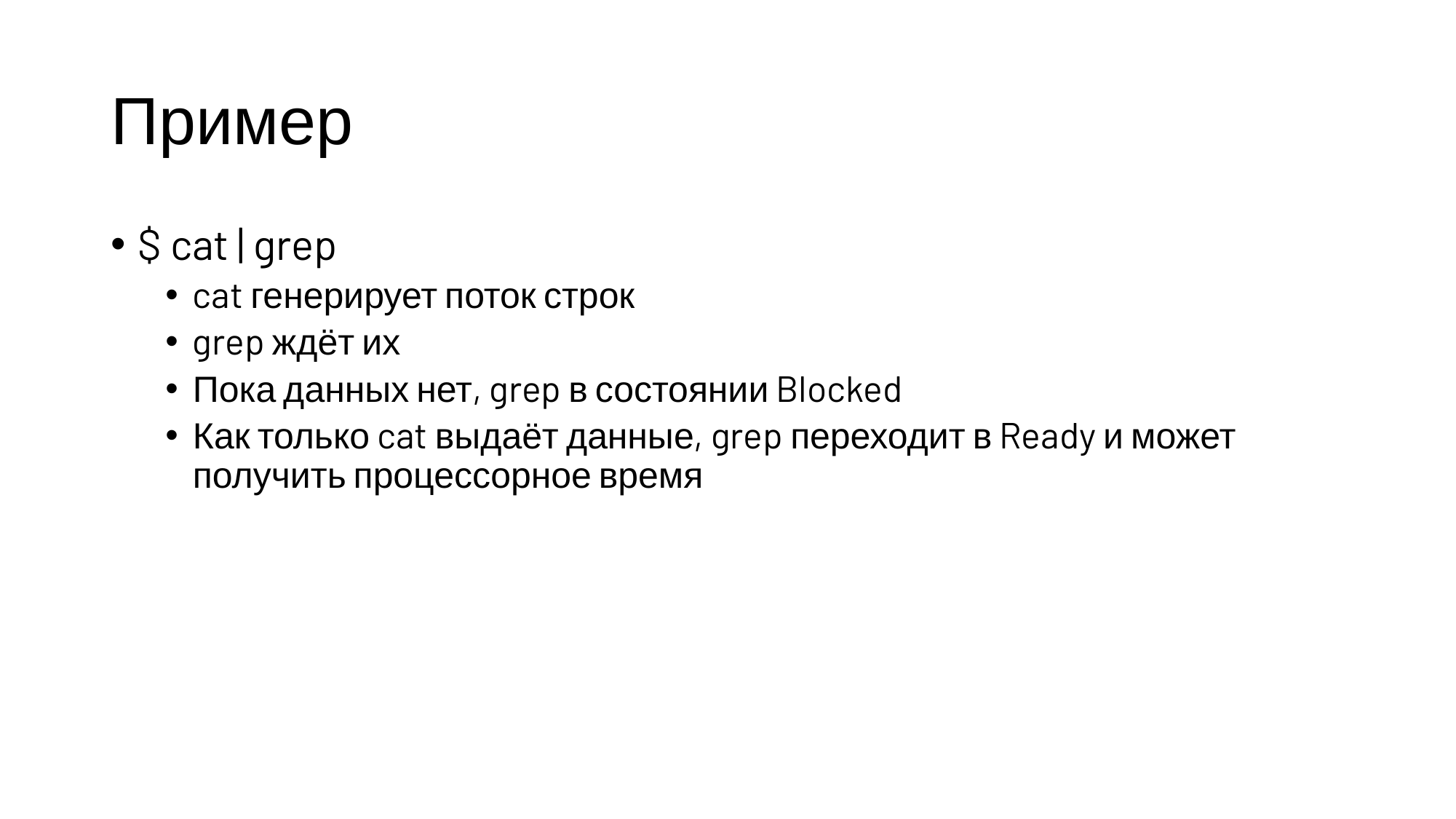

# Пример
$ cat | grep
cat генерирует поток строк
grep ждёт их
Пока данных нет, grep в состоянии Blocked
Как только cat выдаёт данные, grep переходит в Ready и может получить процессорное время